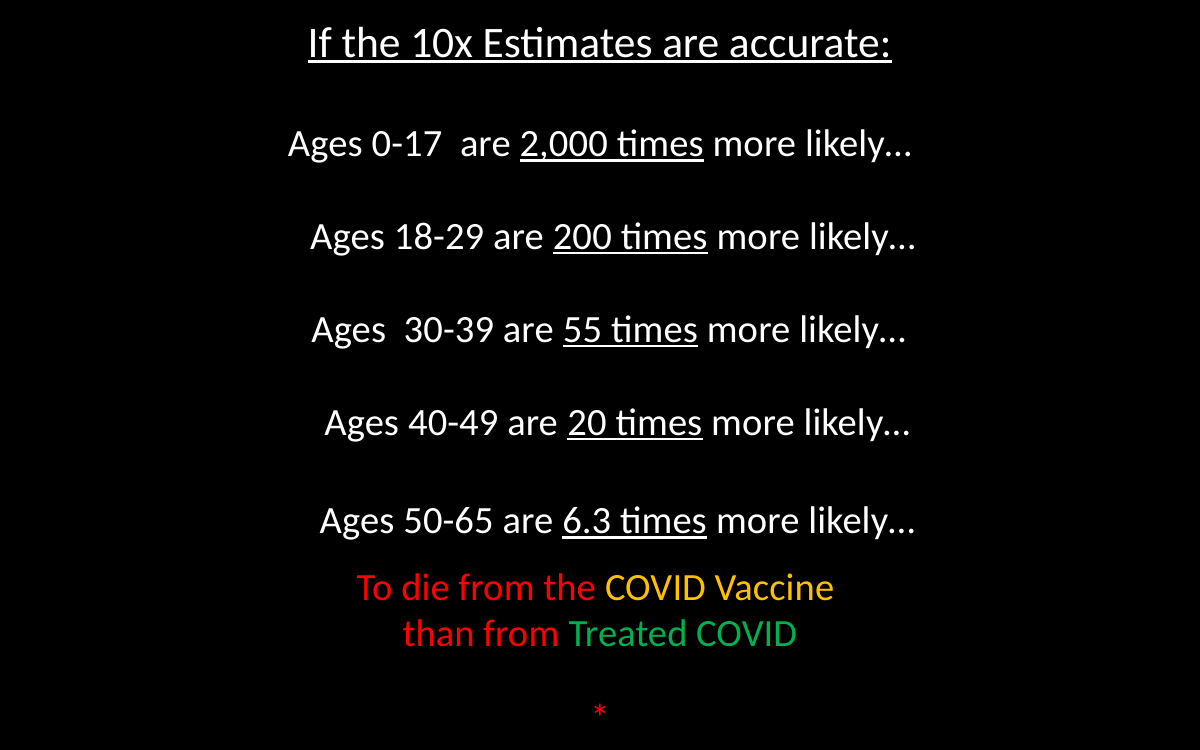

If the 10x Estimates are accurate:
Ages 0-17  are 2,000 times more likely…
   Ages 18-29 are 200 times more likely…
  Ages  30-39 are 55 times more likely…
    Ages 40-49 are 20 times more likely…

    Ages 50-65 are 6.3 times more likely…
To die from the COVID Vaccine
than from Treated COVID

*